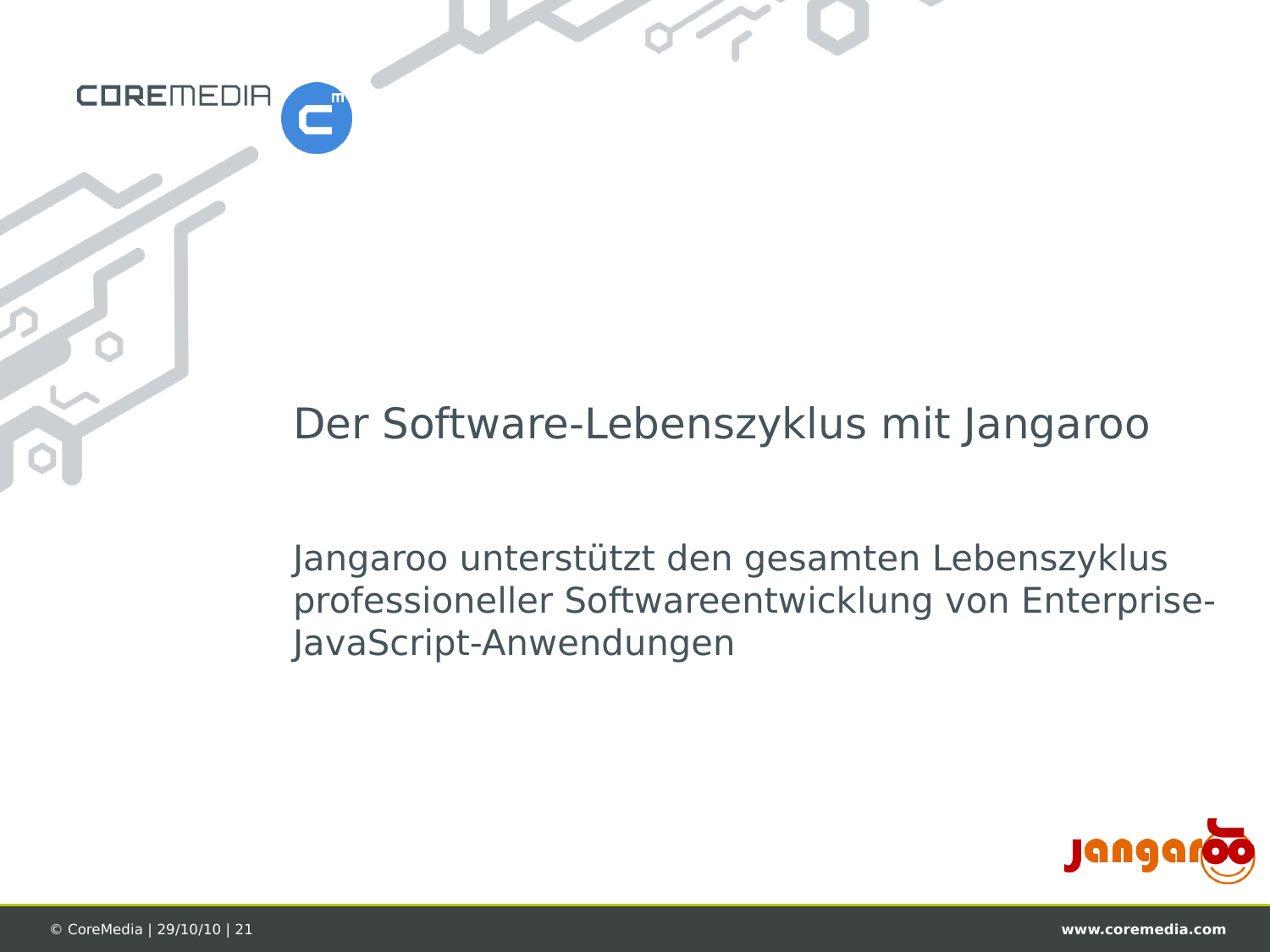

# Der Software-Lebenszyklus mit Jangaroo
Jangaroo unterstützt den gesamten Lebenszyklus professioneller Softwareentwicklung von Enterprise-JavaScript-Anwendungen